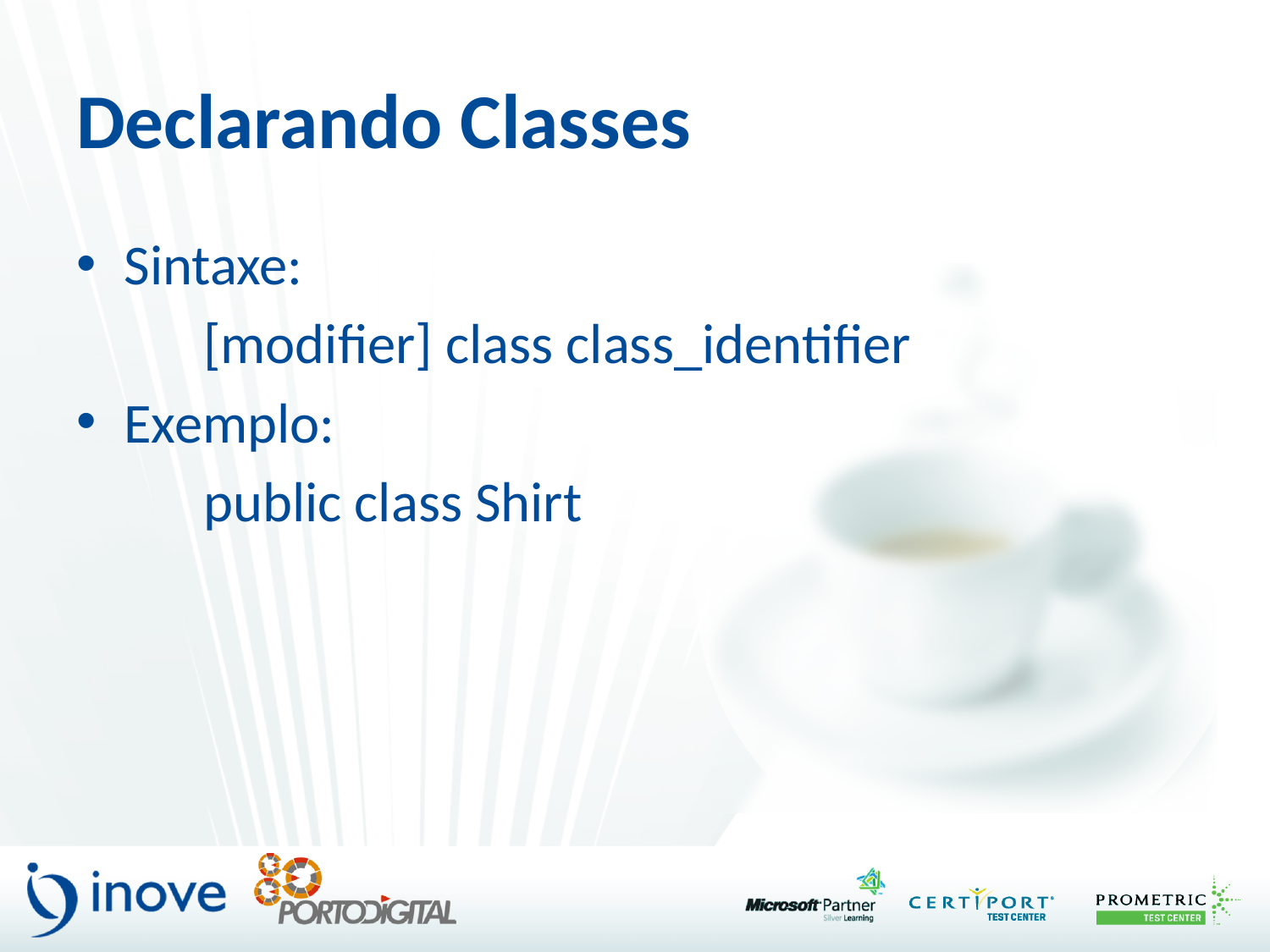

# Declarando Classes
Sintaxe:
	[modifier] class class_identifier
Exemplo:
	public class Shirt